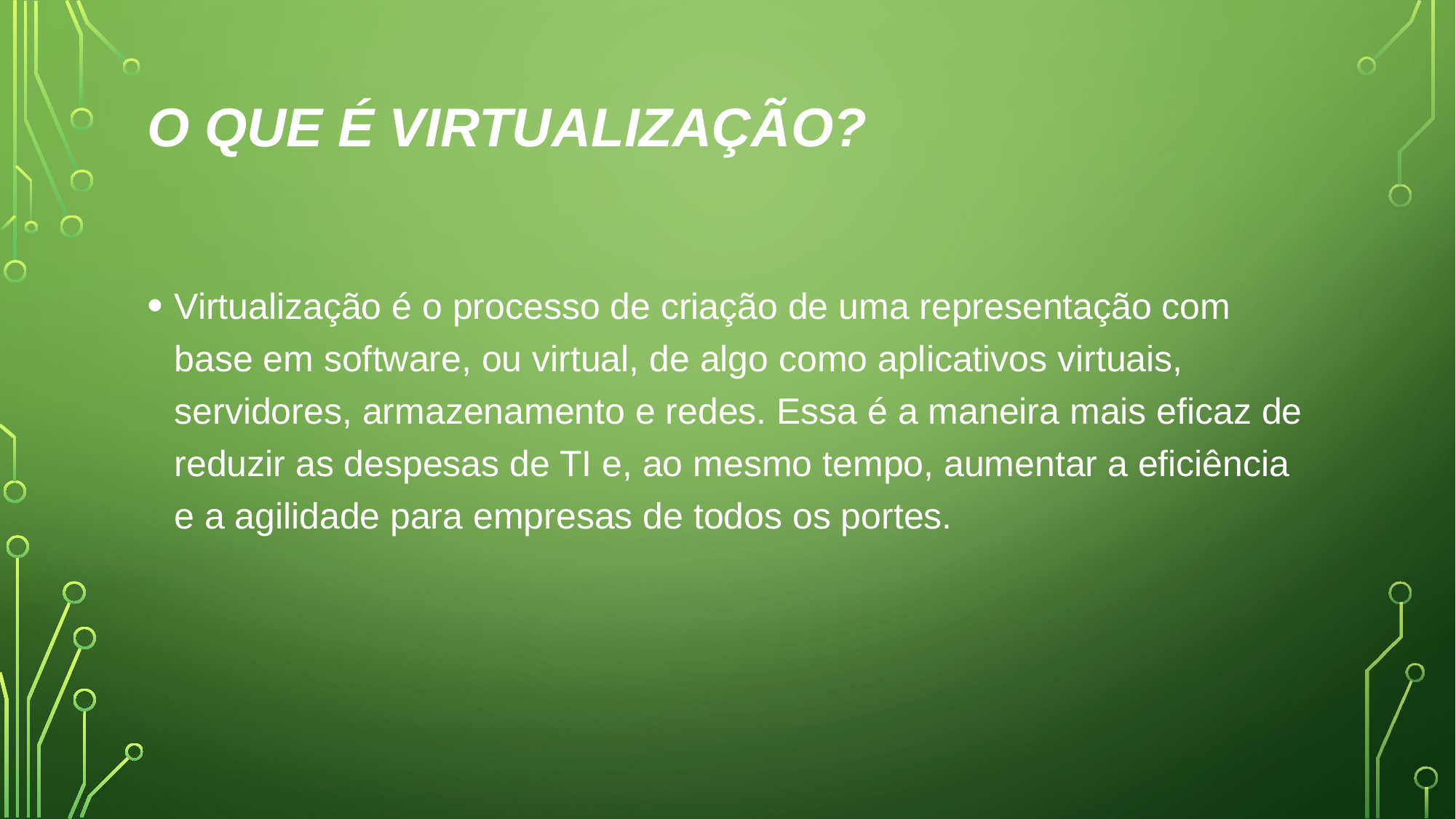

# O que é virtualização?
Virtualização é o processo de criação de uma representação com base em software, ou virtual, de algo como aplicativos virtuais, servidores, armazenamento e redes. Essa é a maneira mais eficaz de reduzir as despesas de TI e, ao mesmo tempo, aumentar a eficiência e a agilidade para empresas de todos os portes.